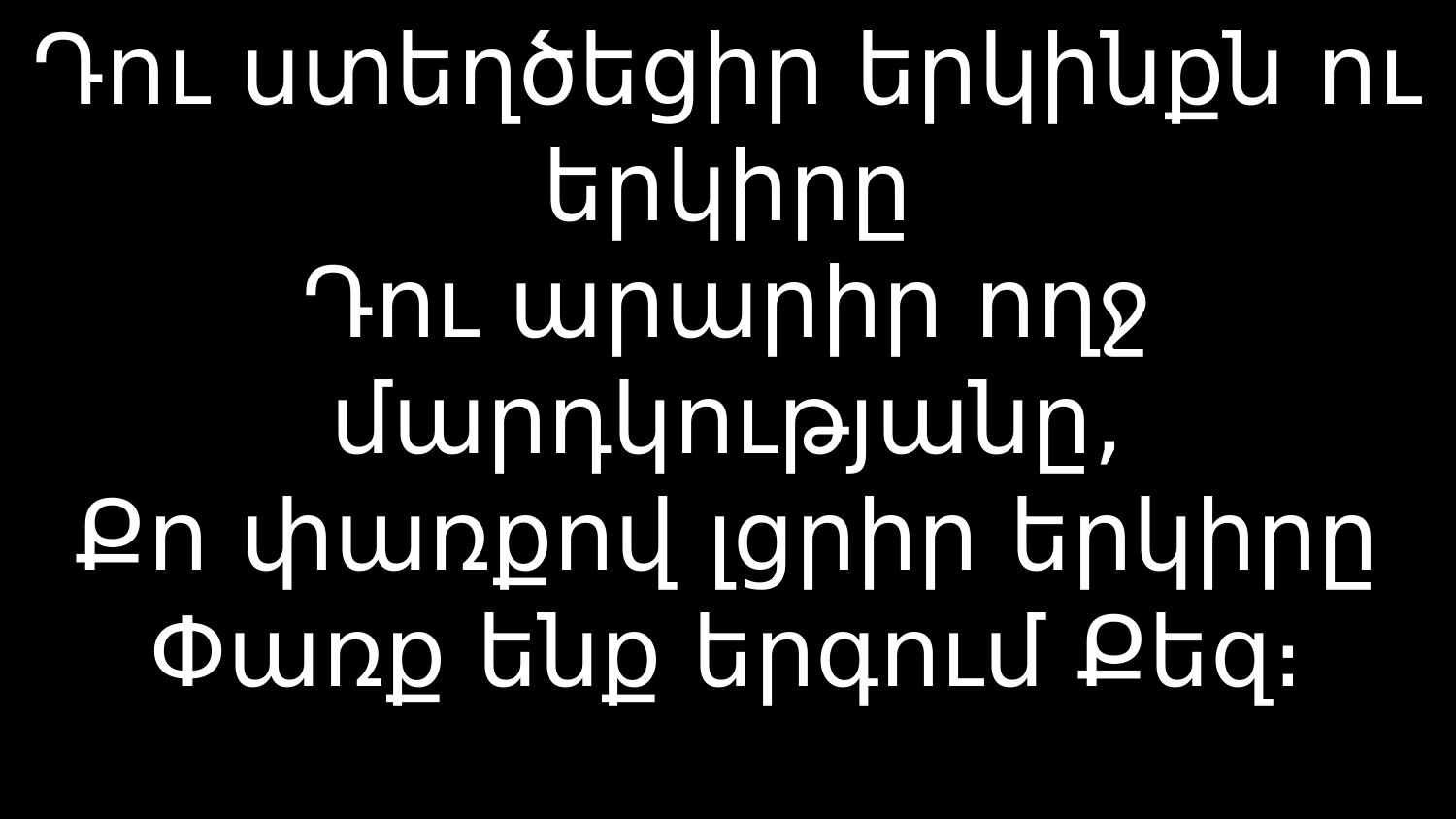

# Դու ստեղծեցիր երկինքն ու երկիրը Դու արարիր ողջ մարդկությանը, Քո փառքով լցրիր երկիրը Փառք ենք երգում Քեզ։